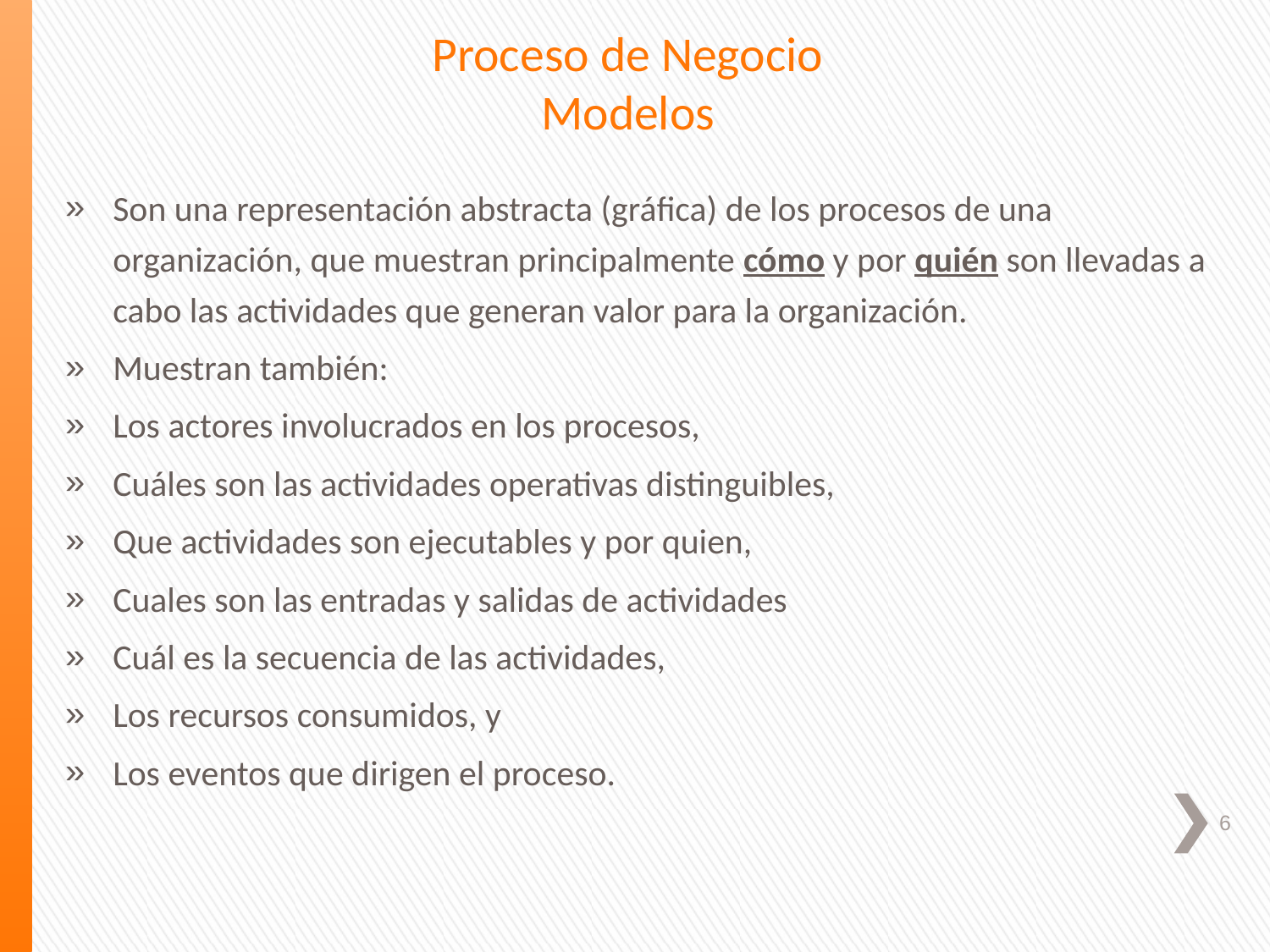

Proceso de Negocio
Modelos

Son una representación abstracta (gráfica) de los procesos de una organización, que muestran principalmente cómo y por quién son llevadas a cabo las actividades que generan valor para la organización.
Muestran también:
Los actores involucrados en los procesos,
Cuáles son las actividades operativas distinguibles,
Que actividades son ejecutables y por quien,
Cuales son las entradas y salidas de actividades
Cuál es la secuencia de las actividades,
Los recursos consumidos, y
Los eventos que dirigen el proceso.
6